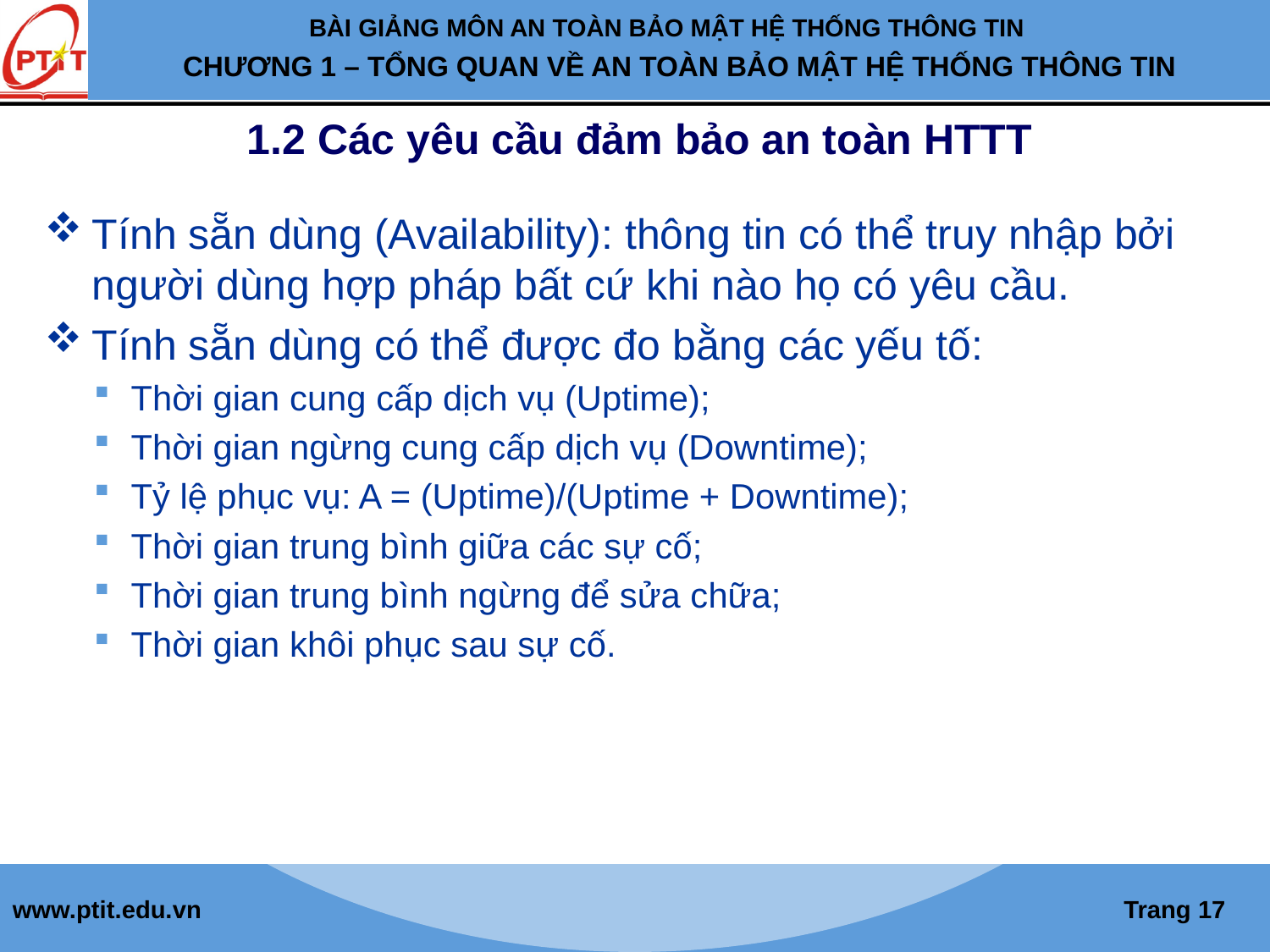

# 1.2 Các yêu cầu đảm bảo an toàn HTTT
Tính sẵn dùng (Availability): thông tin có thể truy nhập bởi người dùng hợp pháp bất cứ khi nào họ có yêu cầu.
Tính sẵn dùng có thể được đo bằng các yếu tố:
Thời gian cung cấp dịch vụ (Uptime);
Thời gian ngừng cung cấp dịch vụ (Downtime);
Tỷ lệ phục vụ: A = (Uptime)/(Uptime + Downtime);
Thời gian trung bình giữa các sự cố;
Thời gian trung bình ngừng để sửa chữa;
Thời gian khôi phục sau sự cố.